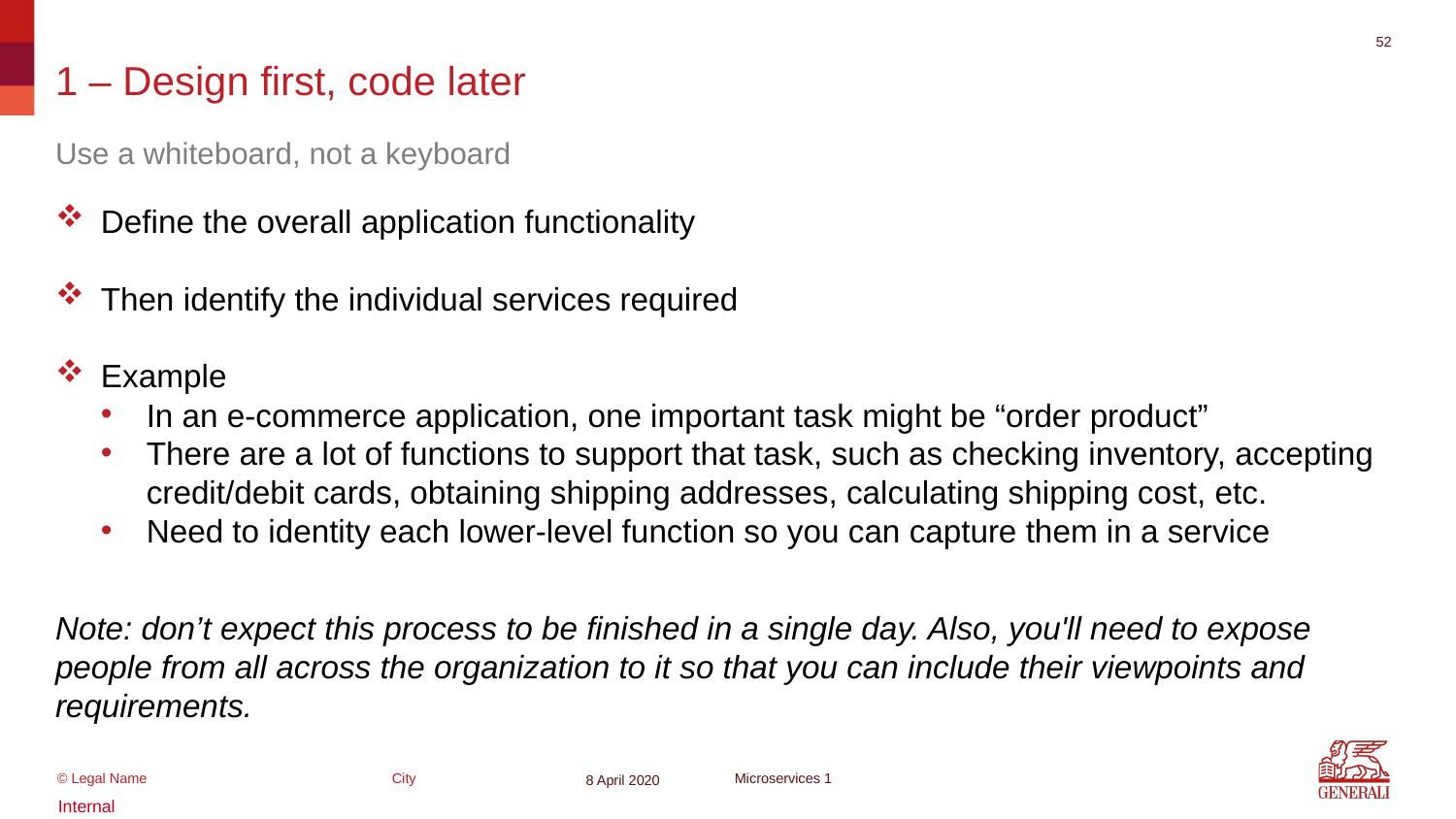

52
# 1 – Design first, code later
Use a whiteboard, not a keyboard
Define the overall application functionality

Then identify the individual services required

Example
In an e-commerce application, one important task might be “order product”
There are a lot of functions to support that task, such as checking inventory, accepting credit/debit cards, obtaining shipping addresses, calculating shipping cost, etc.
Need to identity each lower-level function so you can capture them in a service

Note: don’t expect this process to be finished in a single day. Also, you'll need to expose people from all across the organization to it so that you can include their viewpoints and requirements.

8 April 2020
Microservices 1